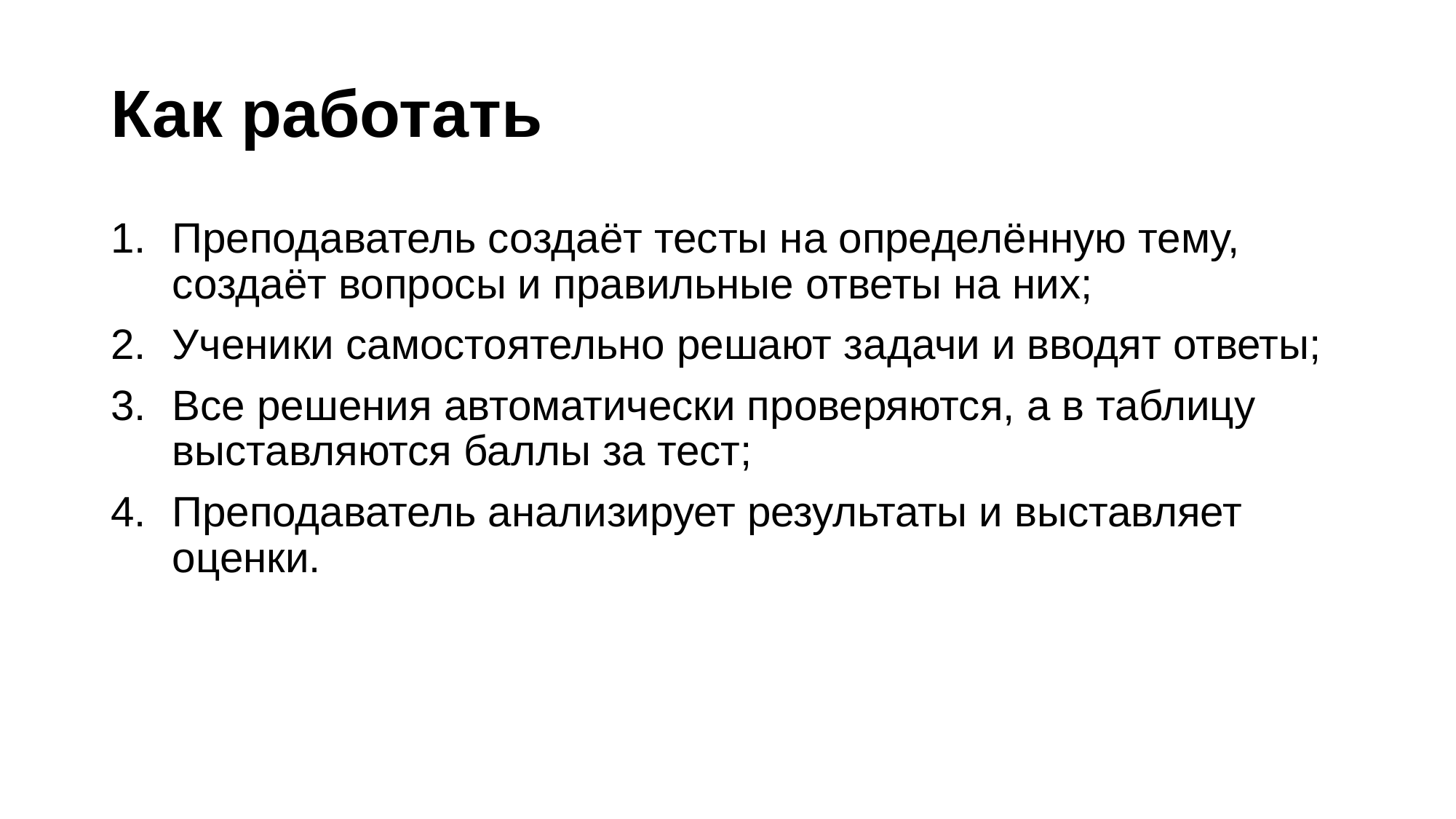

# Как работать
Преподаватель создаёт тесты на определённую тему, создаёт вопросы и правильные ответы на них;
Ученики самостоятельно решают задачи и вводят ответы;
Все решения автоматически проверяются, а в таблицу выставляются баллы за тест;
Преподаватель анализирует результаты и выставляет оценки.